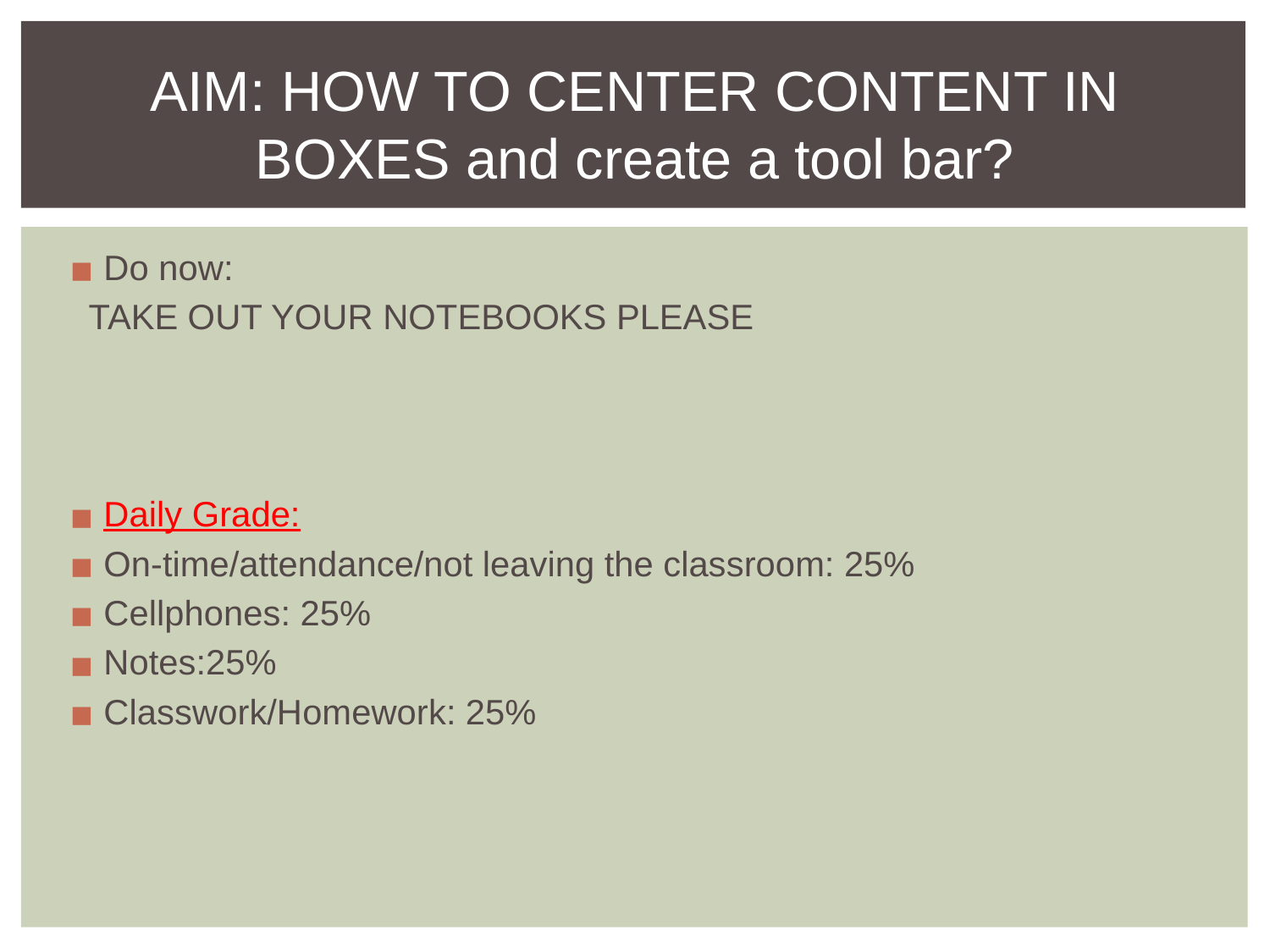

# AIM: HOW TO CENTER CONTENT IN BOXES and create a tool bar?
Do now:
TAKE OUT YOUR NOTEBOOKS PLEASE

Daily Grade:
On-time/attendance/not leaving the classroom: 25%
Cellphones: 25%
Notes:25%
Classwork/Homework: 25%